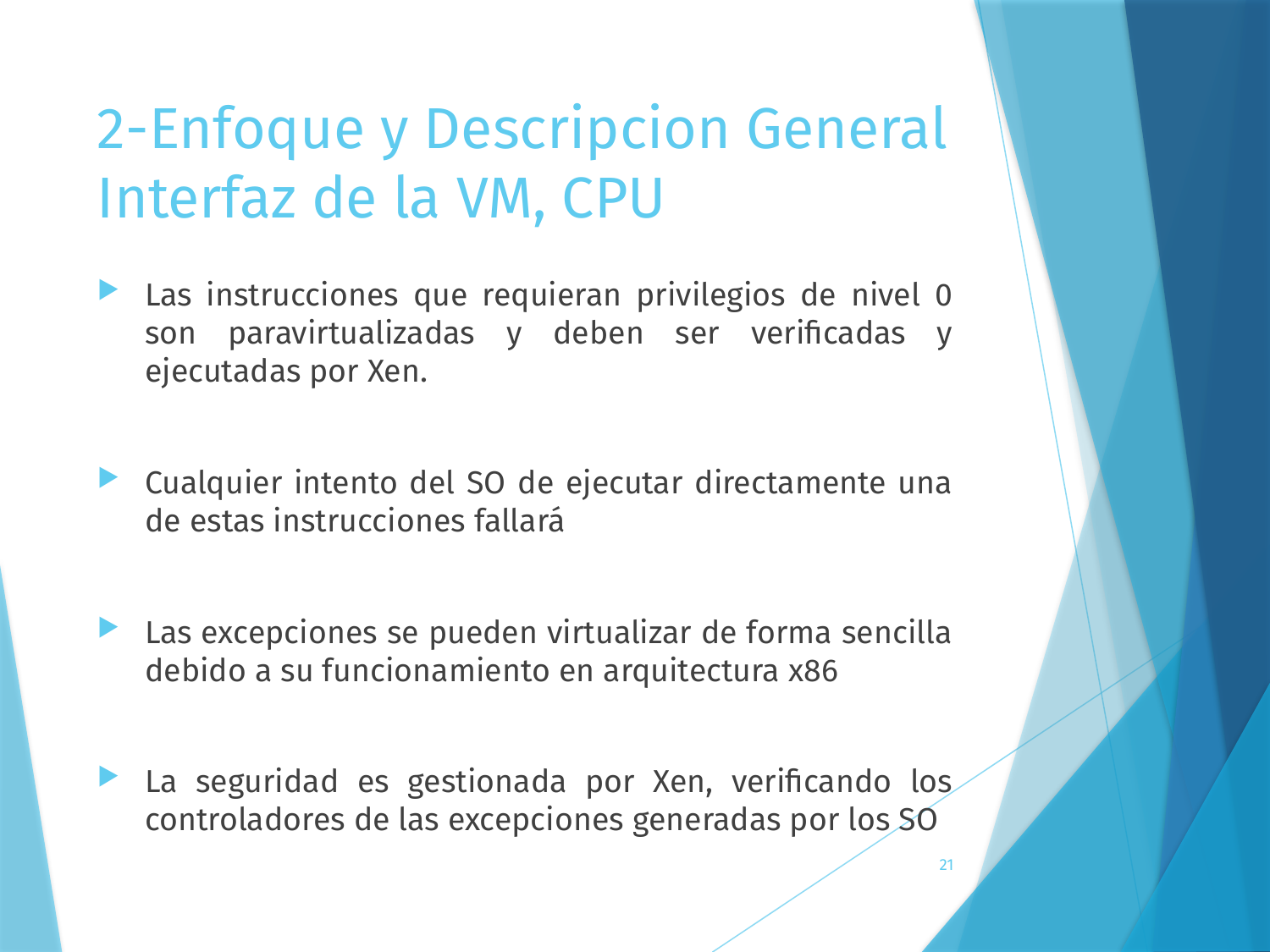

2-Enfoque y Descripcion General
Interfaz de la VM, CPU
Las instrucciones que requieran privilegios de nivel 0 son paravirtualizadas y deben ser verificadas y ejecutadas por Xen.

Cualquier intento del SO de ejecutar directamente una de estas instrucciones fallará

Las excepciones se pueden virtualizar de forma sencilla debido a su funcionamiento en arquitectura x86

La seguridad es gestionada por Xen, verificando los controladores de las excepciones generadas por los SO
21